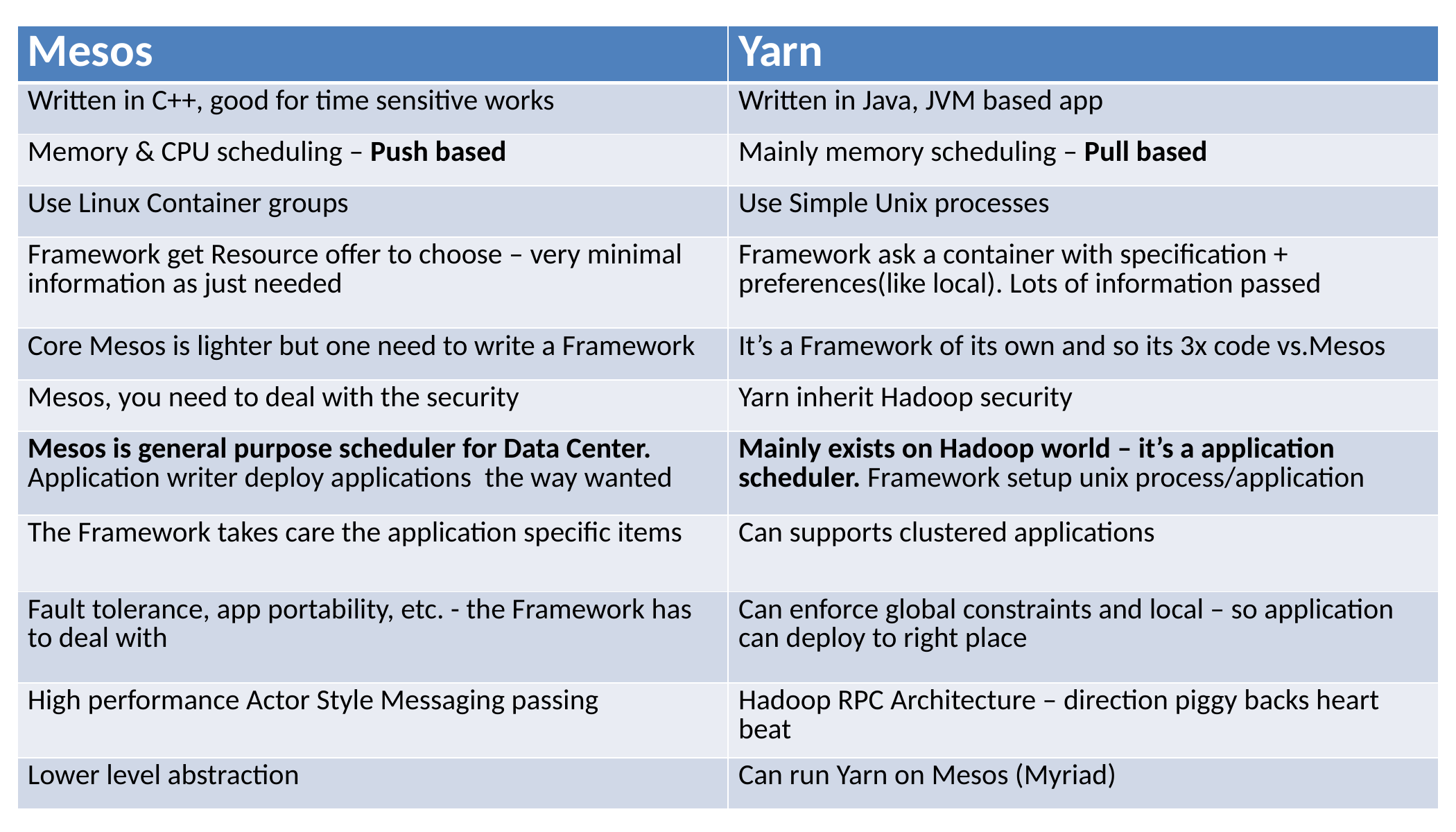

| Mesos | Yarn |
| --- | --- |
| Written in C++, good for time sensitive works | Written in Java, JVM based app |
| Memory & CPU scheduling – Push based | Mainly memory scheduling – Pull based |
| Use Linux Container groups | Use Simple Unix processes |
| Framework get Resource offer to choose – very minimal information as just needed | Framework ask a container with specification + preferences(like local). Lots of information passed |
| Core Mesos is lighter but one need to write a Framework | It’s a Framework of its own and so its 3x code vs.Mesos |
| Mesos, you need to deal with the security | Yarn inherit Hadoop security |
| Mesos is general purpose scheduler for Data Center. Application writer deploy applications the way wanted | Mainly exists on Hadoop world – it’s a application scheduler. Framework setup unix process/application |
| The Framework takes care the application specific items | Can supports clustered applications |
| Fault tolerance, app portability, etc. - the Framework has to deal with | Can enforce global constraints and local – so application can deploy to right place |
| High performance Actor Style Messaging passing | Hadoop RPC Architecture – direction piggy backs heart beat |
| Lower level abstraction | Can run Yarn on Mesos (Myriad) |